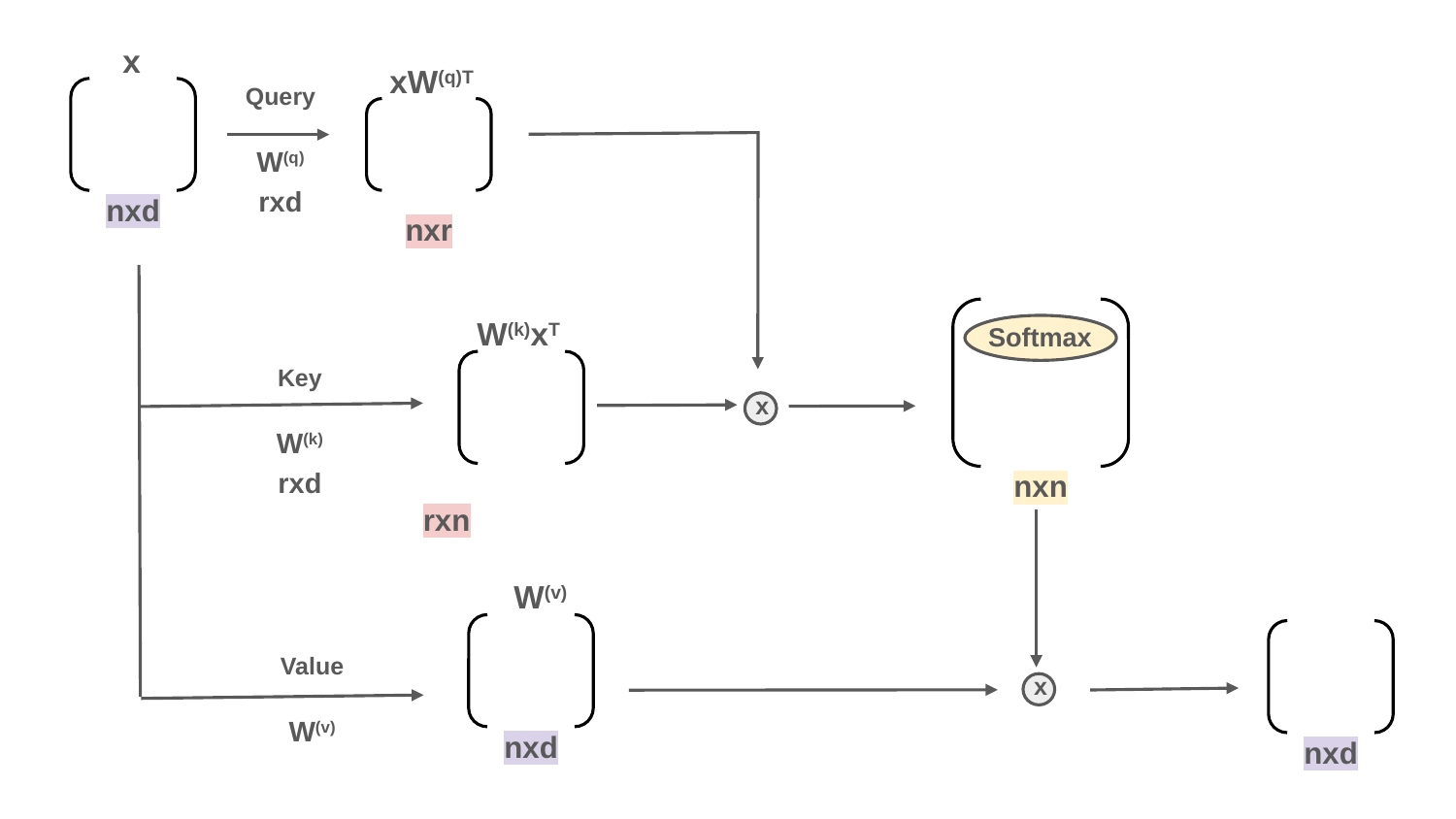

x
xW(q)T
Query

W(q)
rxd

nxd
nxr
W(k)xT

Softmax

Key

W(k)
rxd

x

	rxn
nxn
W(v)

Value

W(v)

x

nxd
nxd